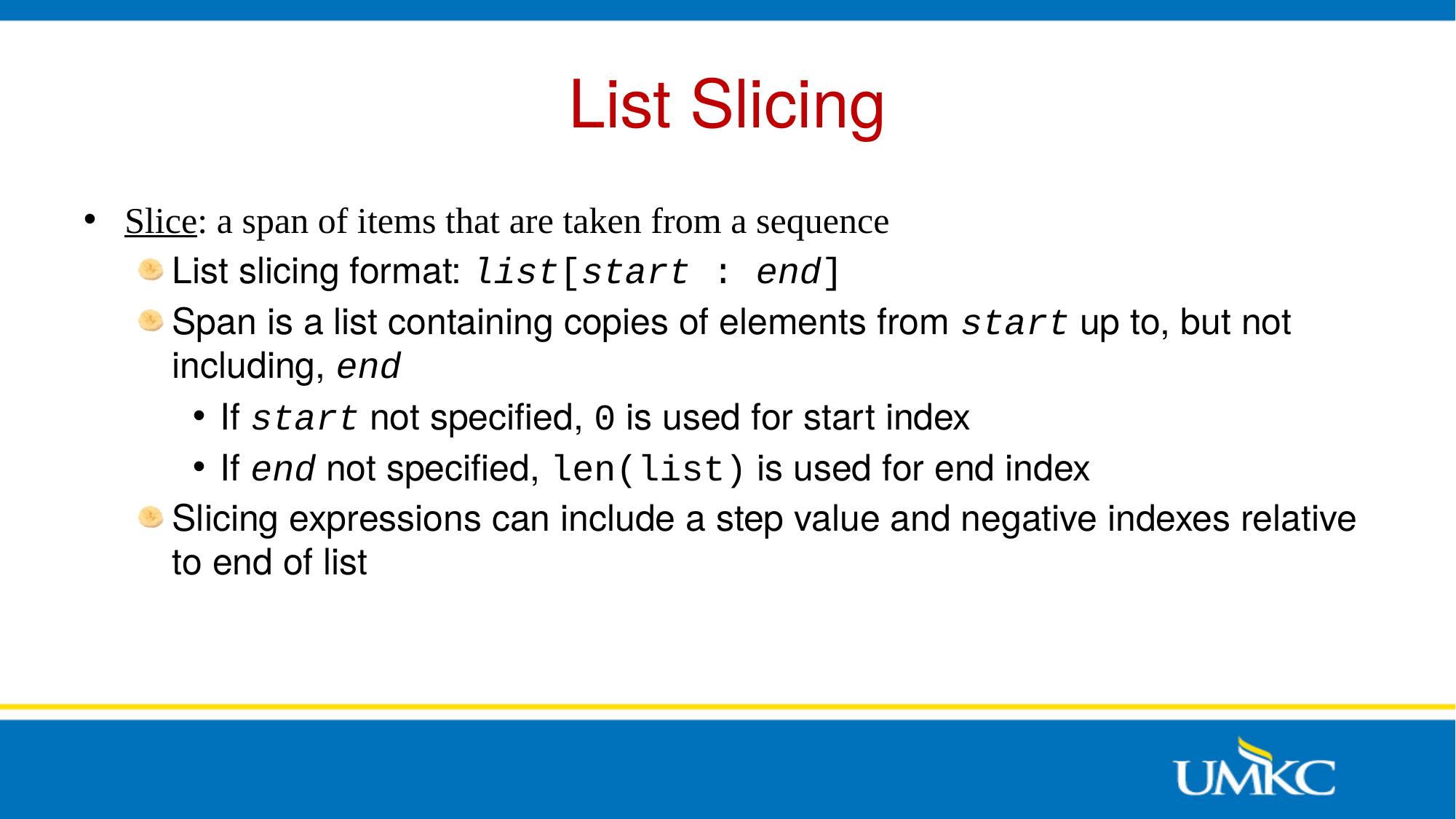

# List Slicing
Slice: a span of items that are taken from a sequence
List slicing format: list[start : end]
Span is a list containing copies of elements from start up to, but not including, end
If start not specified, 0 is used for start index
If end not specified, len(list) is used for end index
Slicing expressions can include a step value and negative indexes relative to end of list